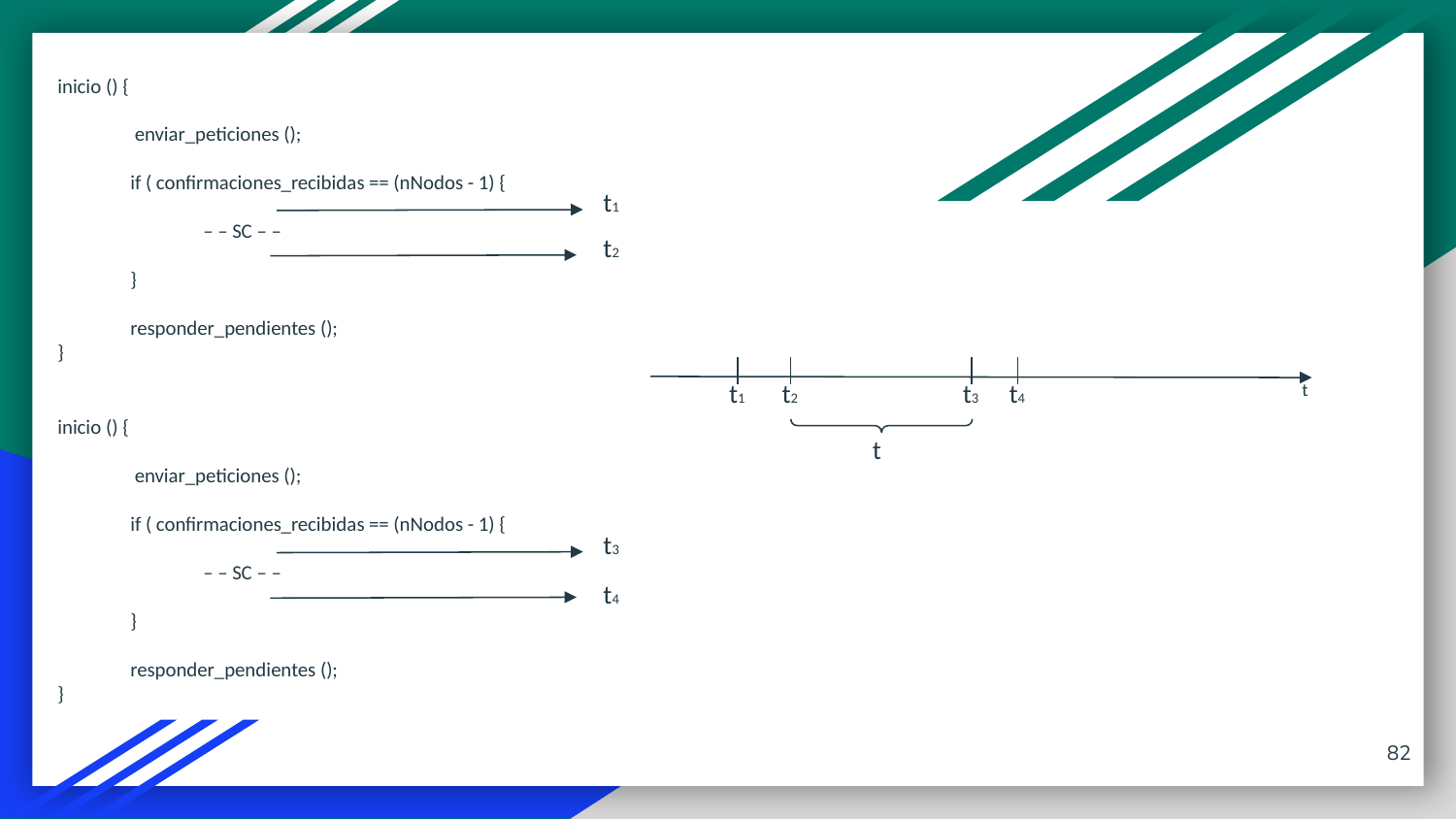

inicio () {

 enviar_peticiones ();

if ( confirmaciones_recibidas == (nNodos - 1) {

– – SC – –

}

responder_pendientes ();
}
t1
t2

t3
t4
t1
t2
t
inicio () {

 enviar_peticiones ();

if ( confirmaciones_recibidas == (nNodos - 1) {

– – SC – –

}

responder_pendientes ();
}
t
t3
t4
82